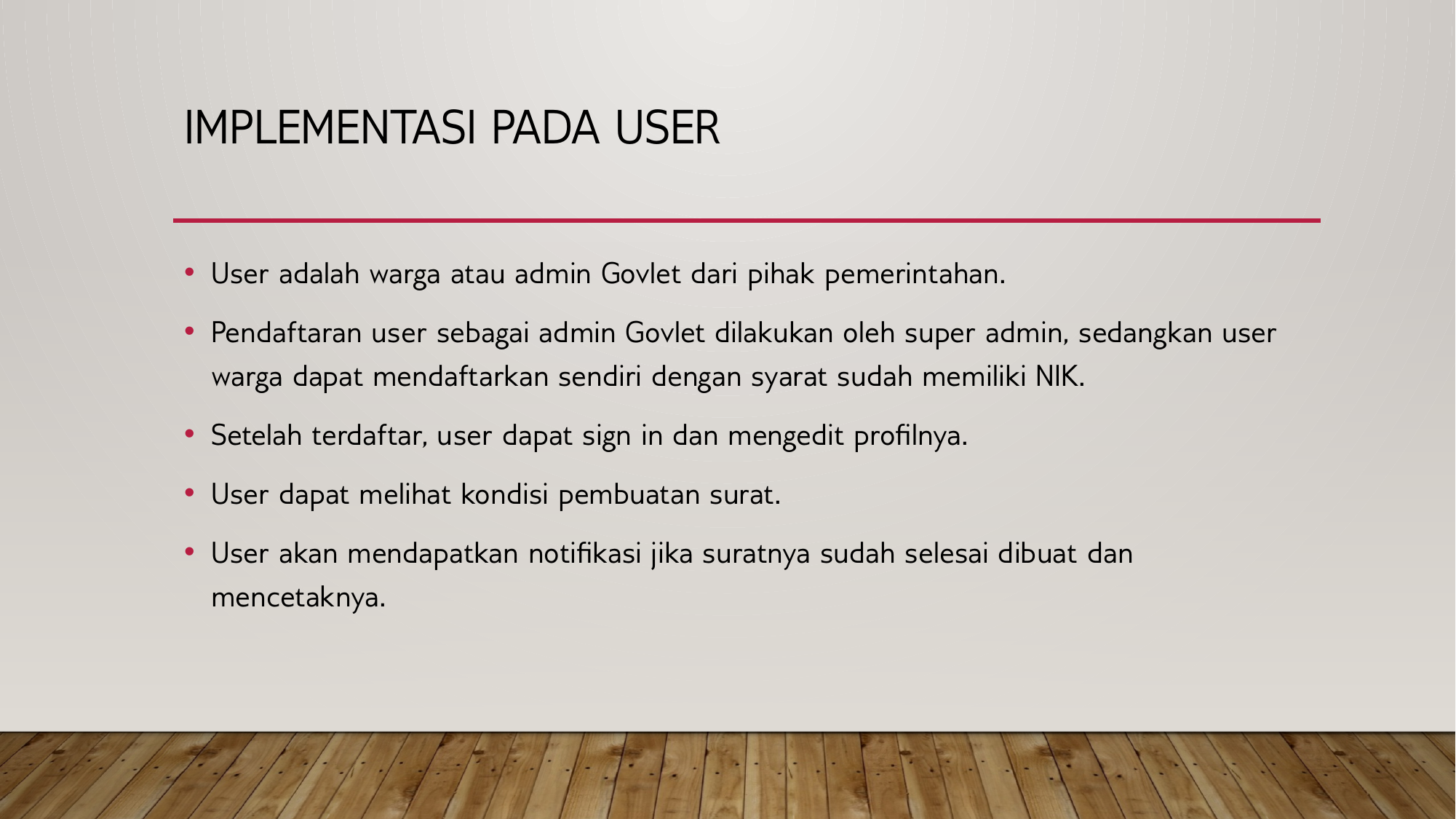

# Implementasi pada USER
User adalah warga atau admin Govlet dari pihak pemerintahan.
Pendaftaran user sebagai admin Govlet dilakukan oleh super admin, sedangkan user warga dapat mendaftarkan sendiri dengan syarat sudah memiliki NIK.
Setelah terdaftar, user dapat sign in dan mengedit profilnya.
User dapat melihat kondisi pembuatan surat.
User akan mendapatkan notifikasi jika suratnya sudah selesai dibuat dan mencetaknya.